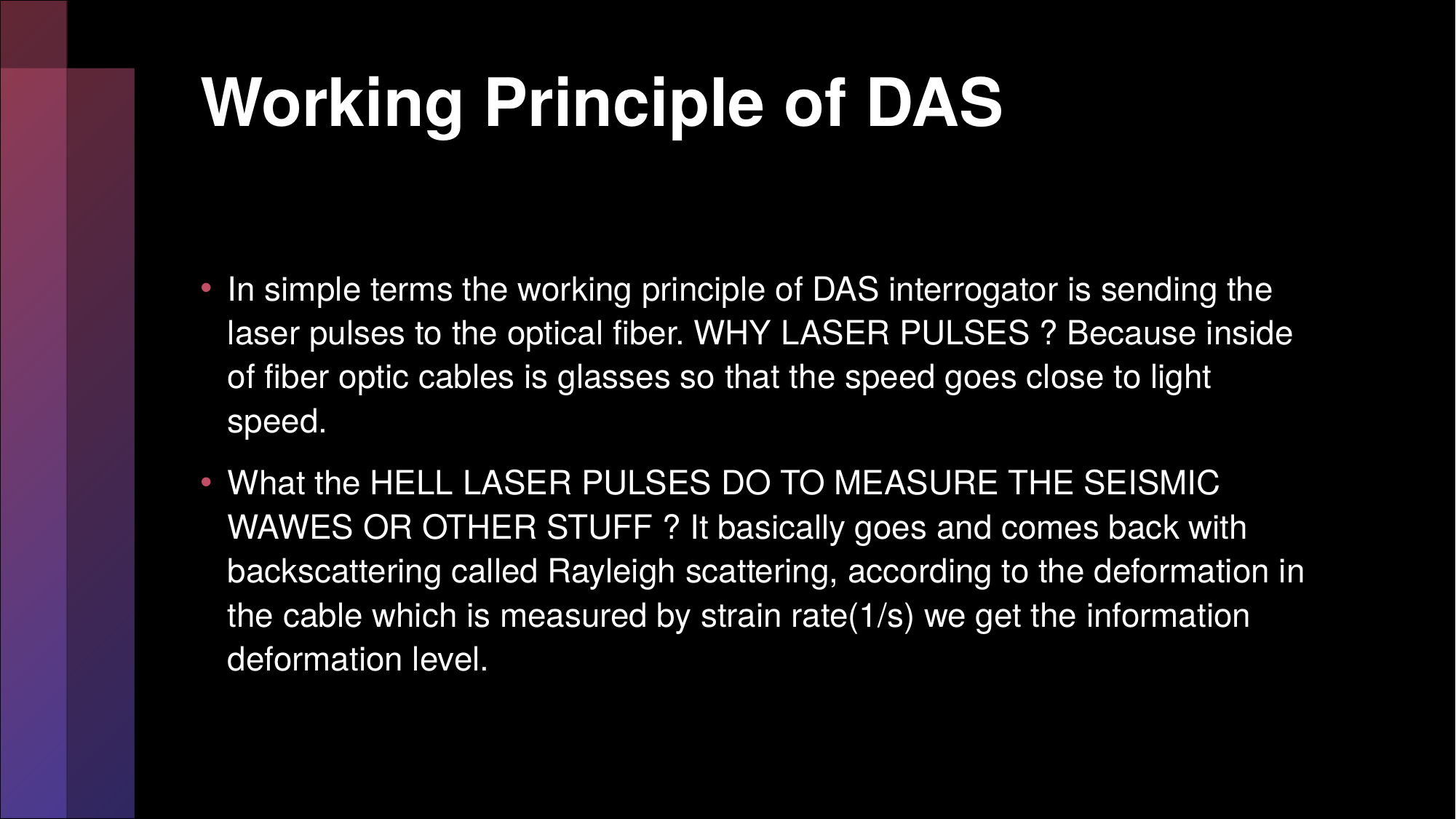

# Working Principle of DAS
In simple terms the working principle of DAS interrogator is sending the laser pulses to the optical fiber. WHY LASER PULSES ? Because inside of fiber optic cables is glasses so that the speed goes close to light speed.
What the HELL LASER PULSES DO TO MEASURE THE SEISMIC WAWES OR OTHER STUFF ? It basically goes and comes back with backscattering called Rayleigh scattering, according to the deformation in the cable which is measured by strain rate(1/s) we get the information deformation level.